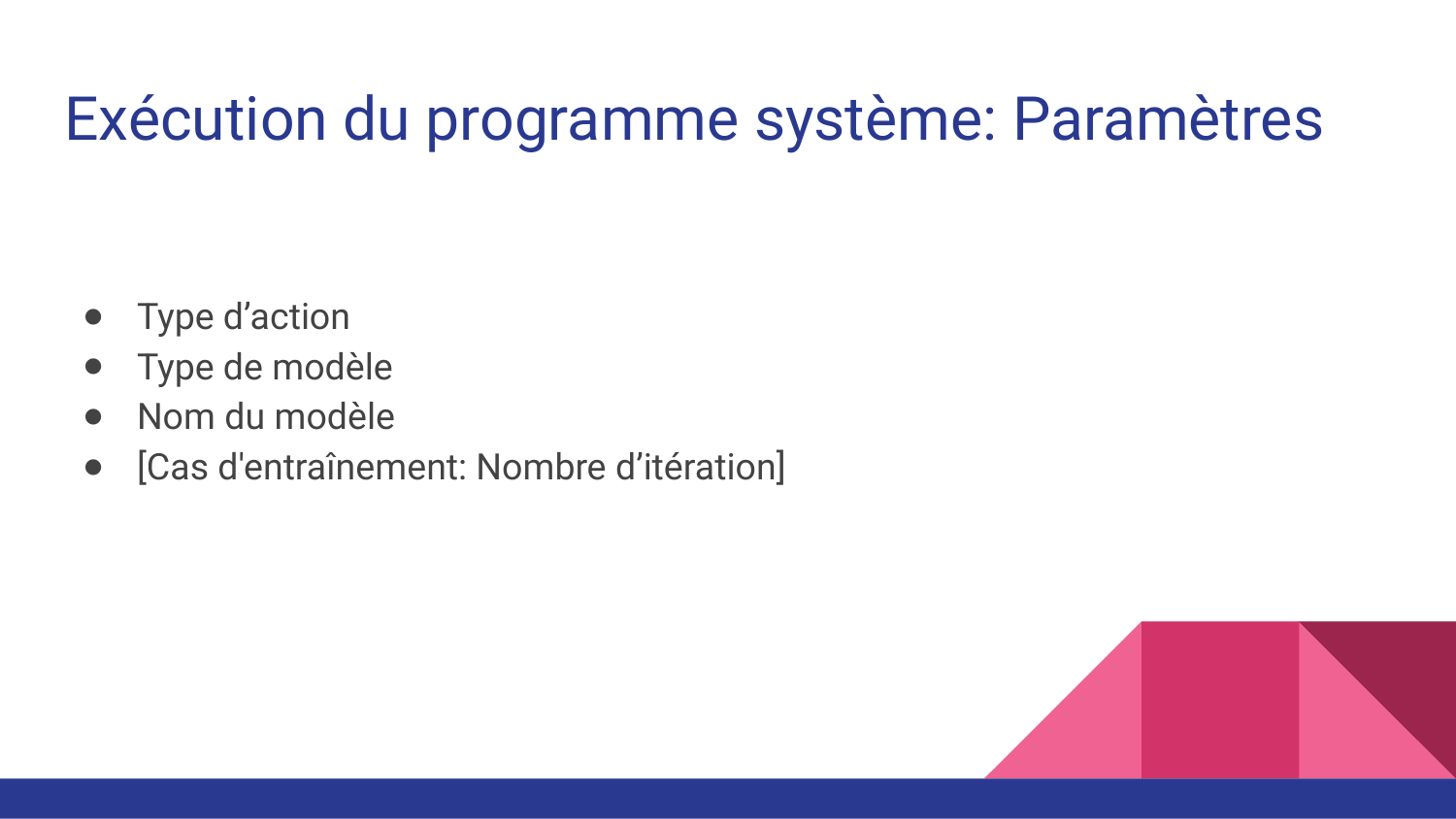

# Exécution du programme système: Paramètres

Type d’action
Type de modèle
Nom du modèle
[Cas d'entraînement: Nombre d’itération]